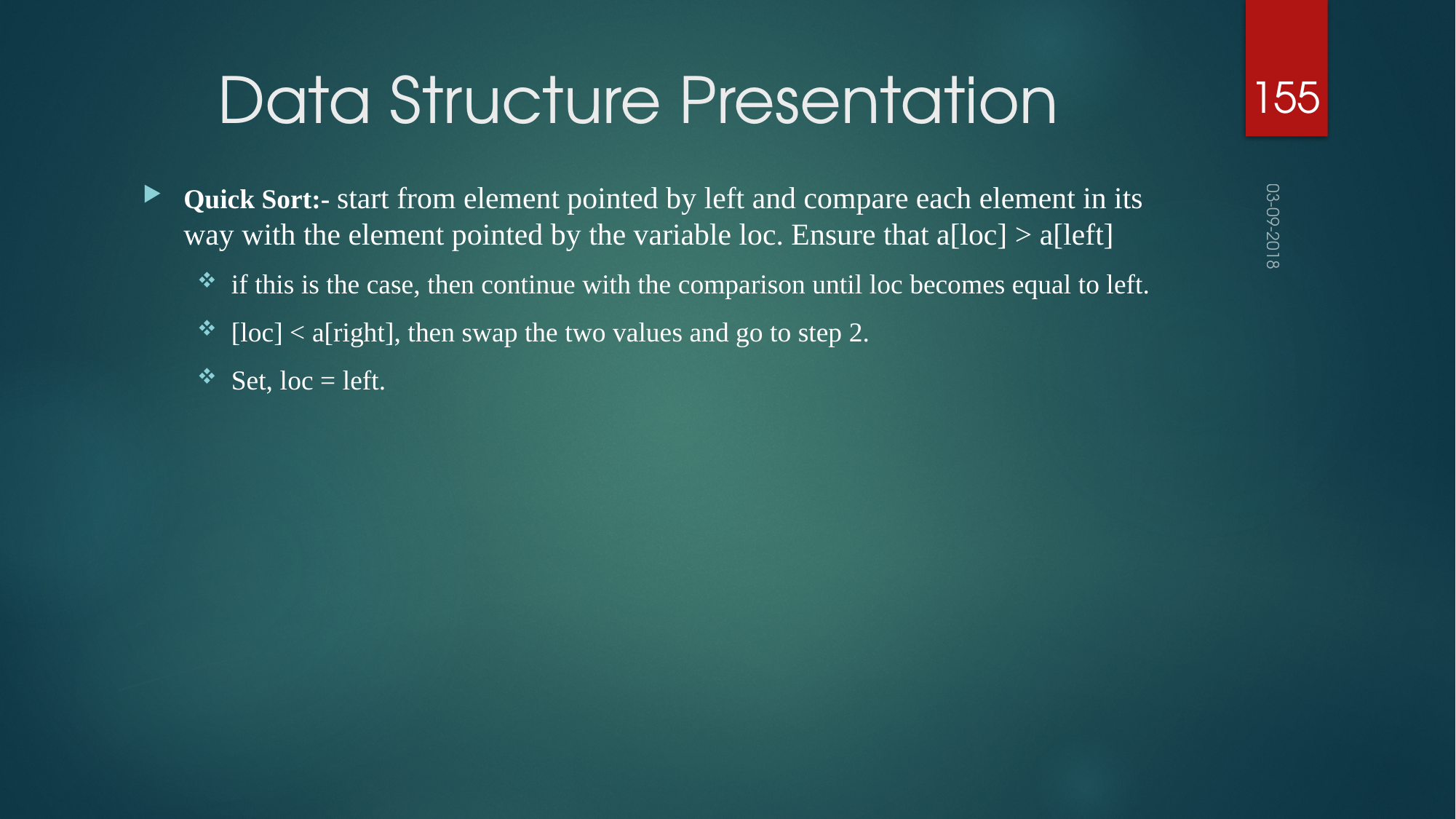

155
# Data Structure Presentation
Quick Sort:- start from element pointed by left and compare each element in its way with the element pointed by the variable loc. Ensure that a[loc] > a[left]
if this is the case, then continue with the comparison until loc becomes equal to left.
[loc] < a[right], then swap the two values and go to step 2.
Set, loc = left.

03-09-2018